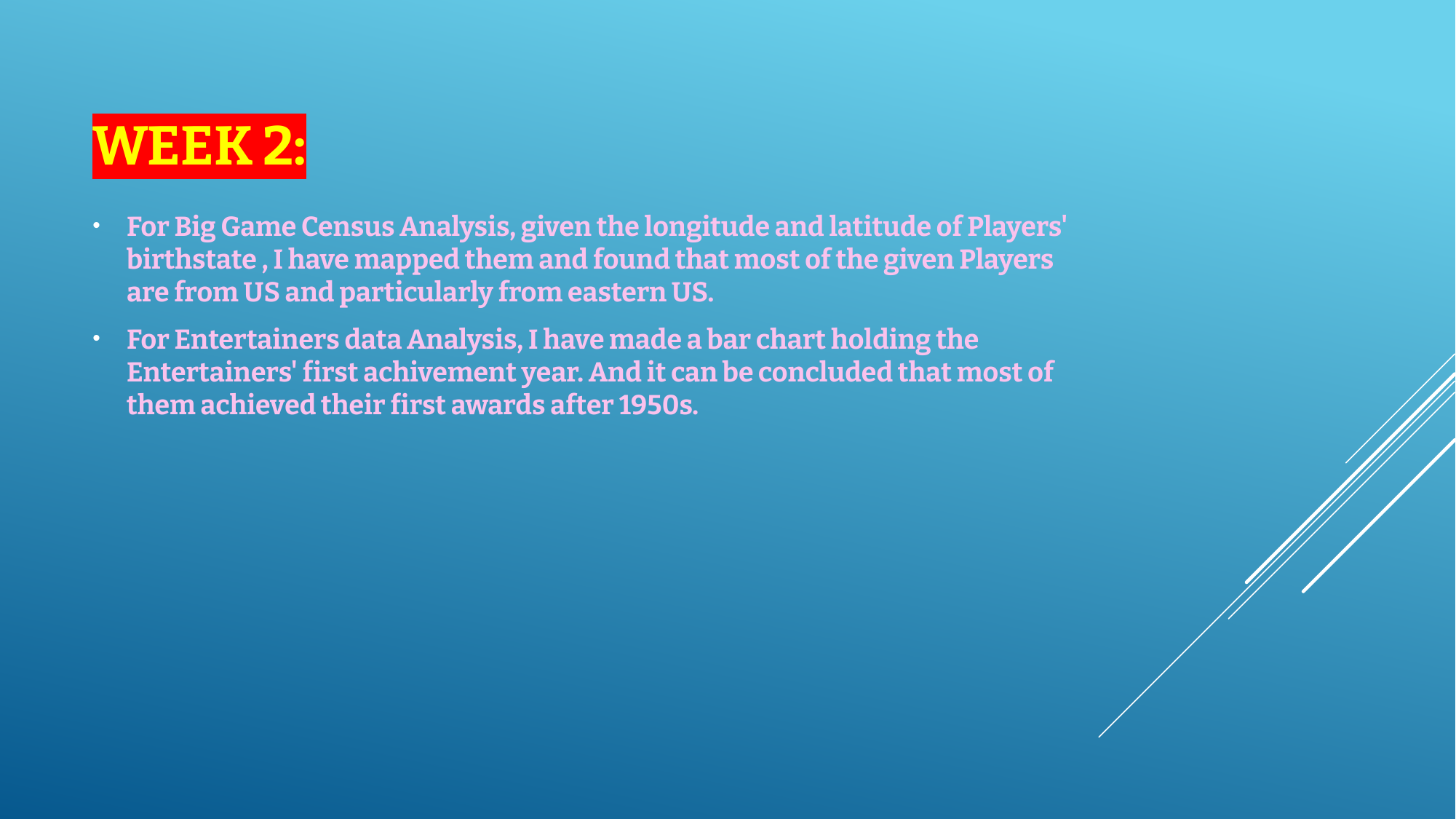

# Week 2:
For Big Game Census Analysis, given the longitude and latitude of Players' birthstate , I have mapped them and found that most of the given Players are from US and particularly from eastern US.
For Entertainers data Analysis, I have made a bar chart holding the Entertainers' first achivement year. And it can be concluded that most of them achieved their first awards after 1950s.